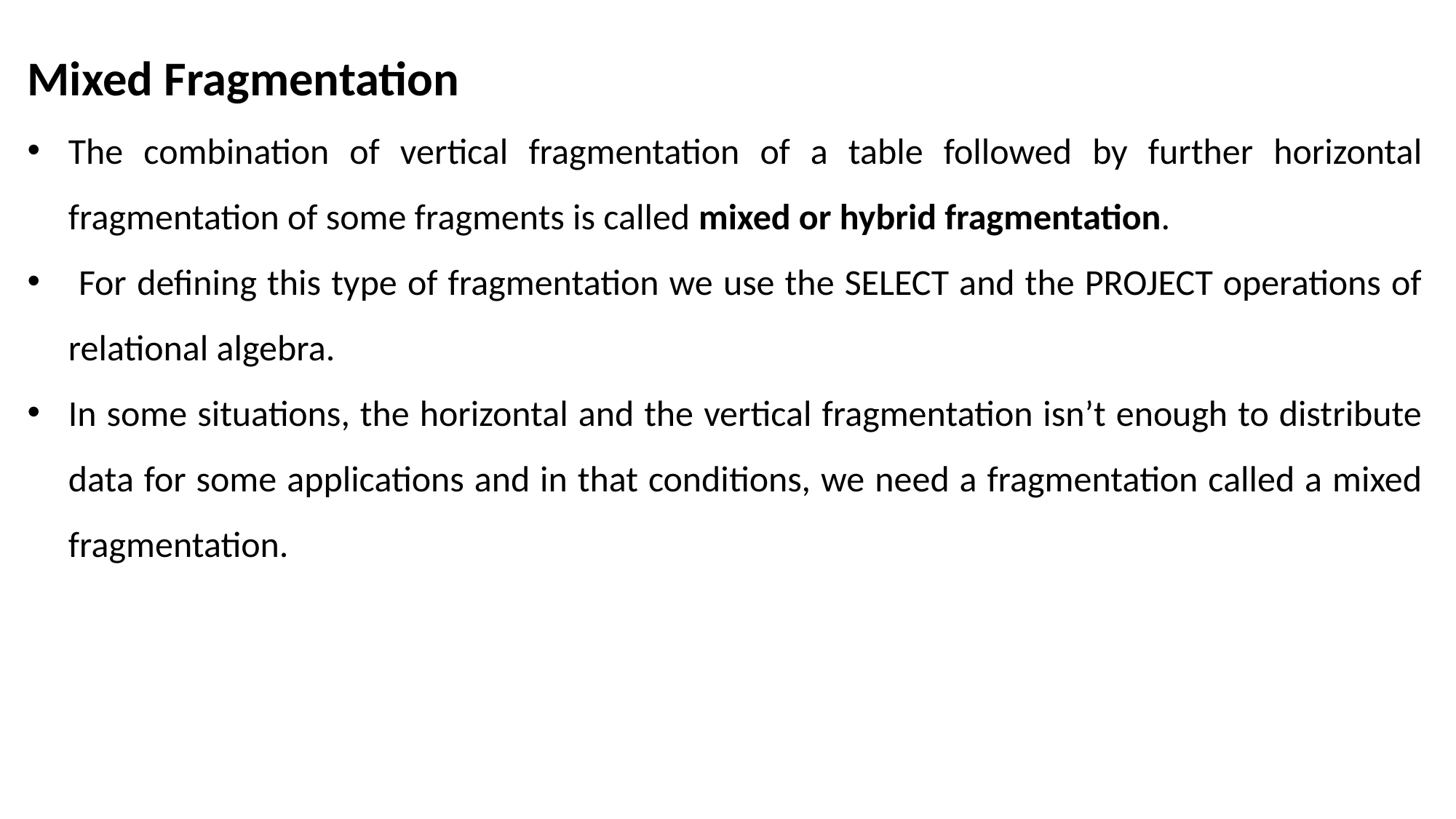

Mixed Fragmentation
The combination of vertical fragmentation of a table followed by further horizontal fragmentation of some fragments is called mixed or hybrid fragmentation.
 For defining this type of fragmentation we use the SELECT and the PROJECT operations of relational algebra.
In some situations, the horizontal and the vertical fragmentation isn’t enough to distribute data for some applications and in that conditions, we need a fragmentation called a mixed fragmentation.